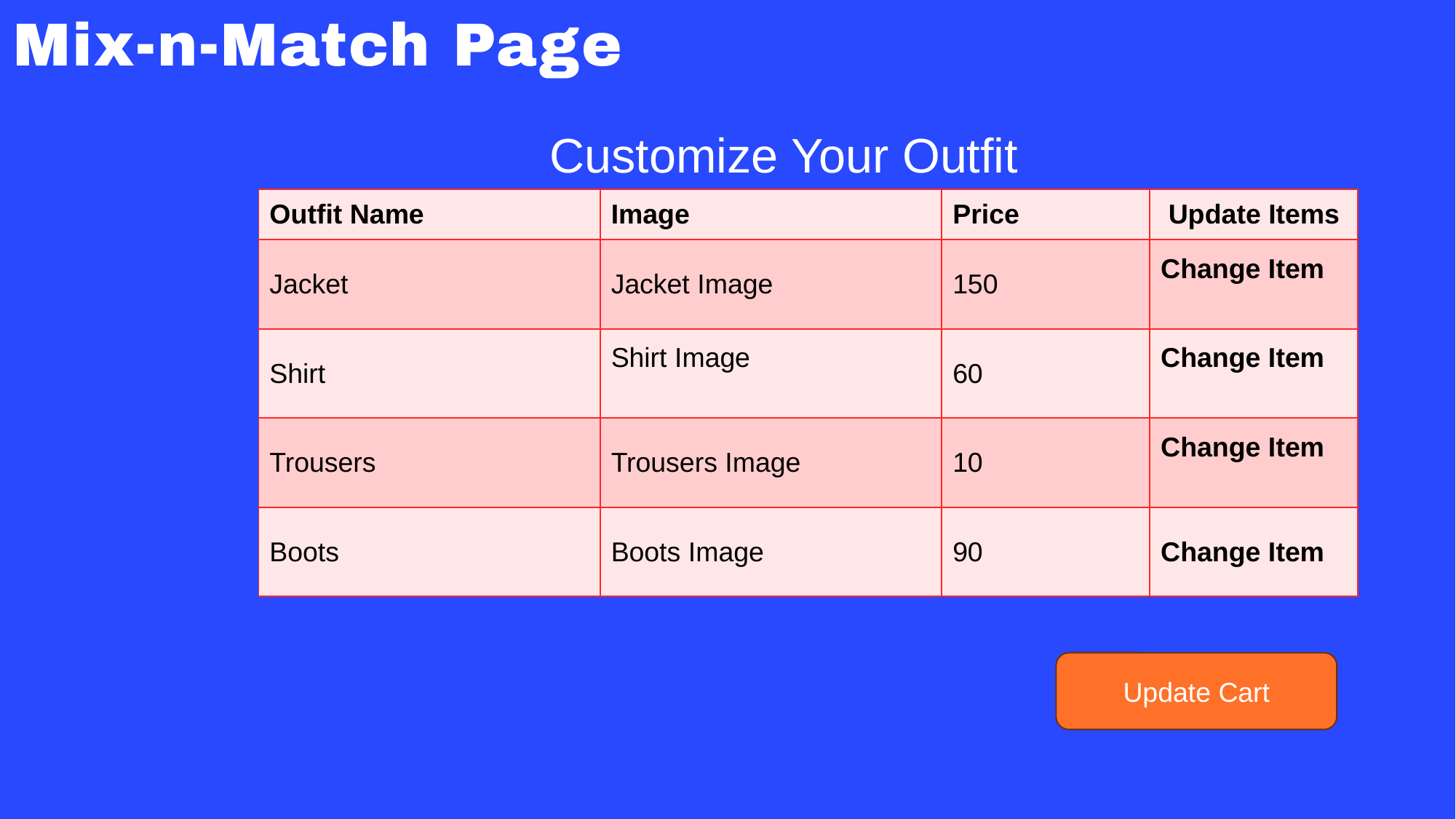

# Mix-n-Match Page
Customize Your Outfit
| Outfit Name | Image | Price | Update Items |
| --- | --- | --- | --- |
| Jacket | Jacket Image | 150 | Change Item |
| Shirt | Shirt Image | 60 | Change Item |
| Trousers | Trousers Image | 10 | Change Item |
| Boots | Boots Image | 90 | Change Item |
Update Cart